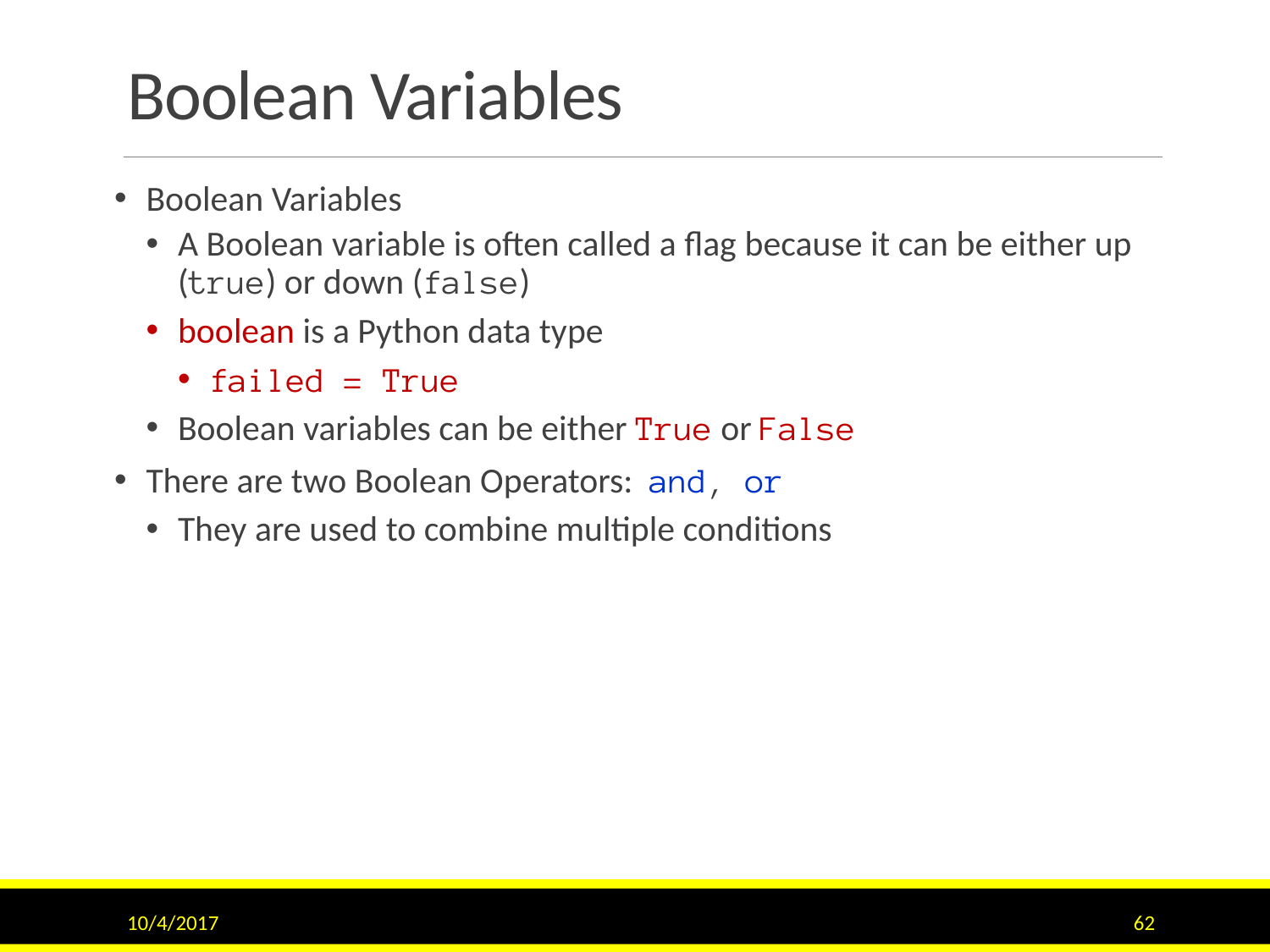

# Boolean Variables
Boolean Variables
A Boolean variable is often called a flag because it can be either up (true) or down (false)
boolean is a Python data type
failed = True
Boolean variables can be either True or False
There are two Boolean Operators:  and, or
They are used to combine multiple conditions
10/4/2017
62